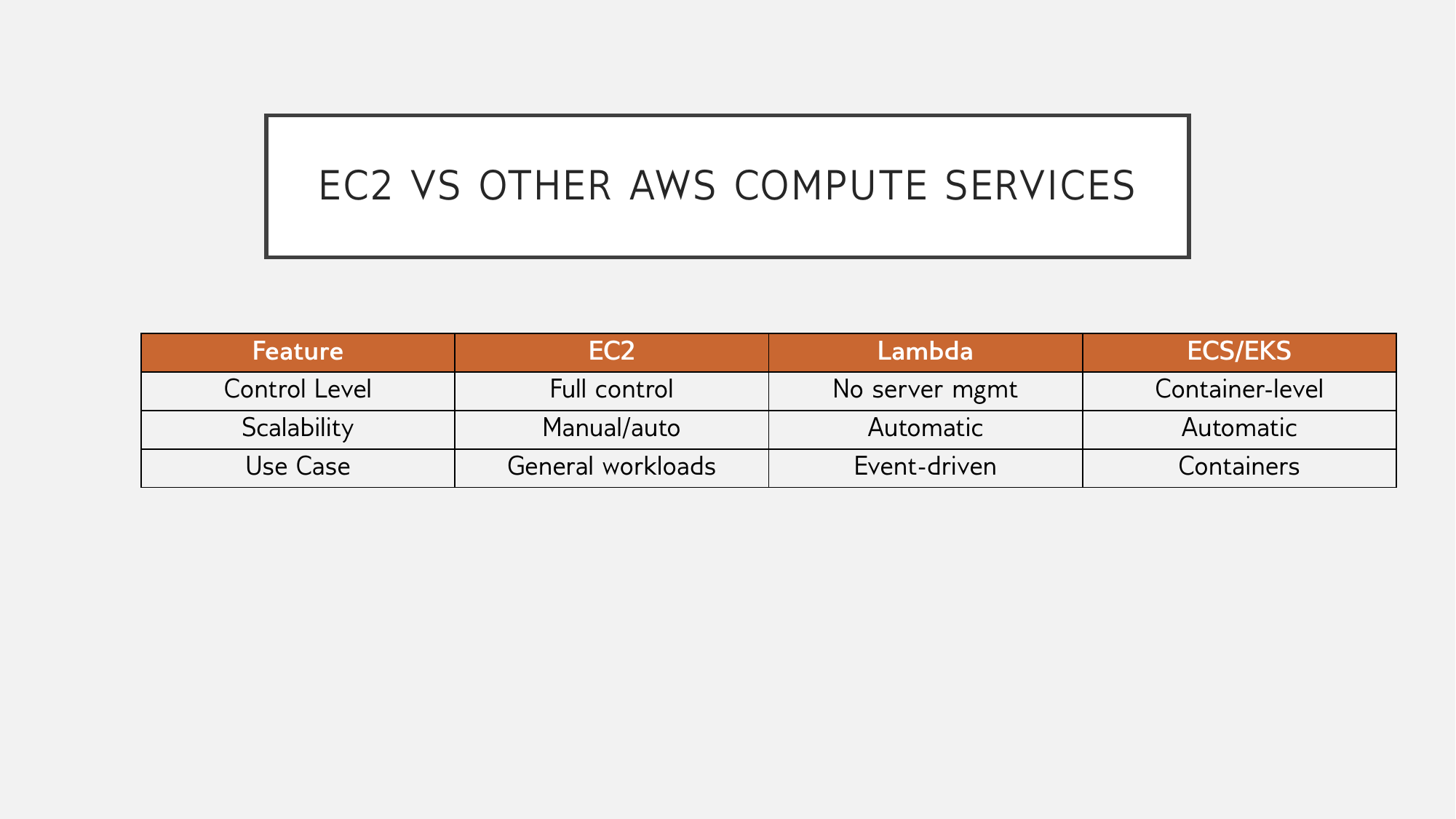

# EC2 vs Other AWS Compute Services
| Feature | EC2 | Lambda | ECS/EKS |
| --- | --- | --- | --- |
| Control Level | Full control | No server mgmt | Container-level |
| Scalability | Manual/auto | Automatic | Automatic |
| Use Case | General workloads | Event-driven | Containers |